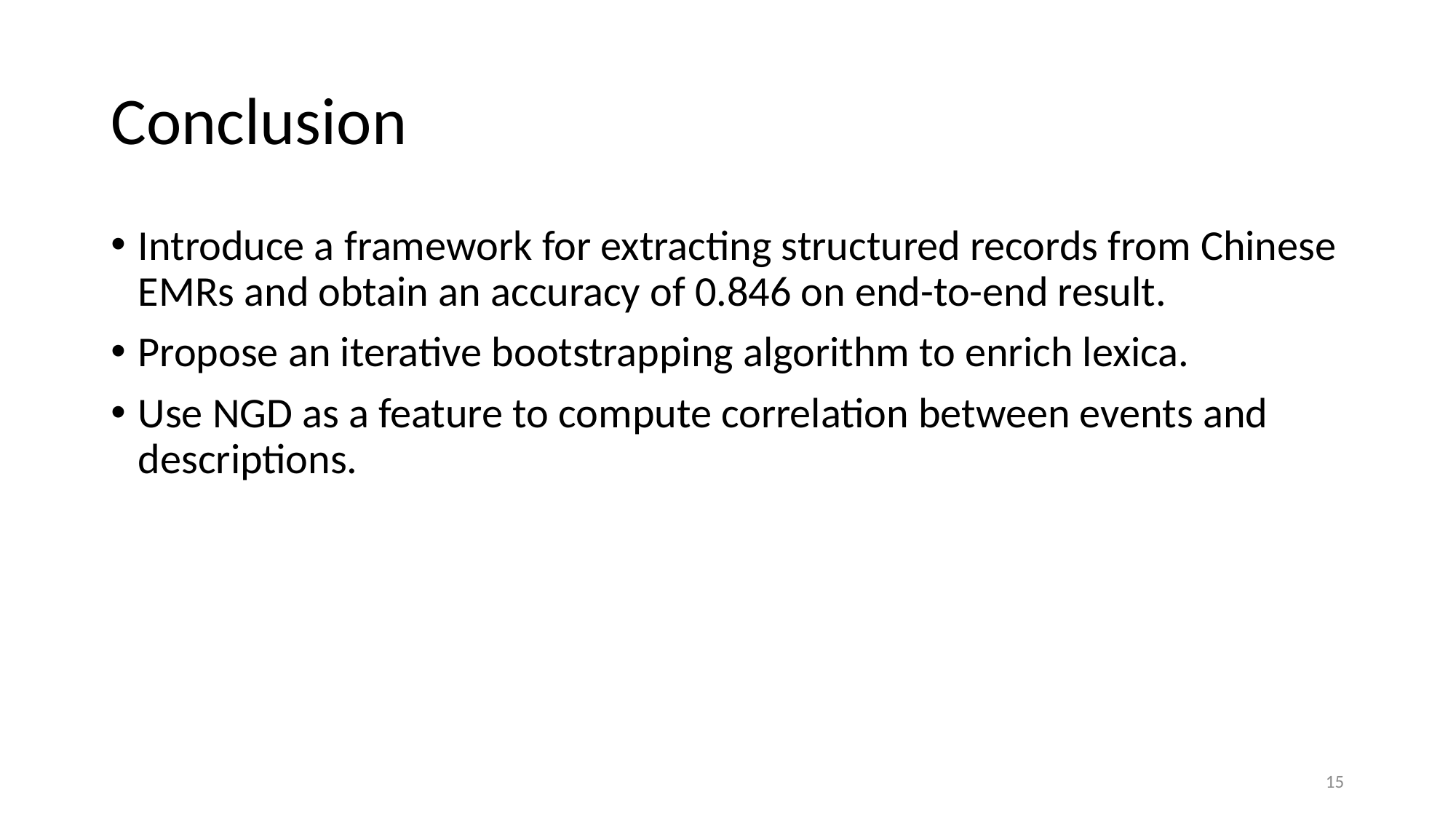

# Conclusion
Introduce a framework for extracting structured records from Chinese EMRs and obtain an accuracy of 0.846 on end-to-end result.
Propose an iterative bootstrapping algorithm to enrich lexica.
Use NGD as a feature to compute correlation between events and descriptions.
15